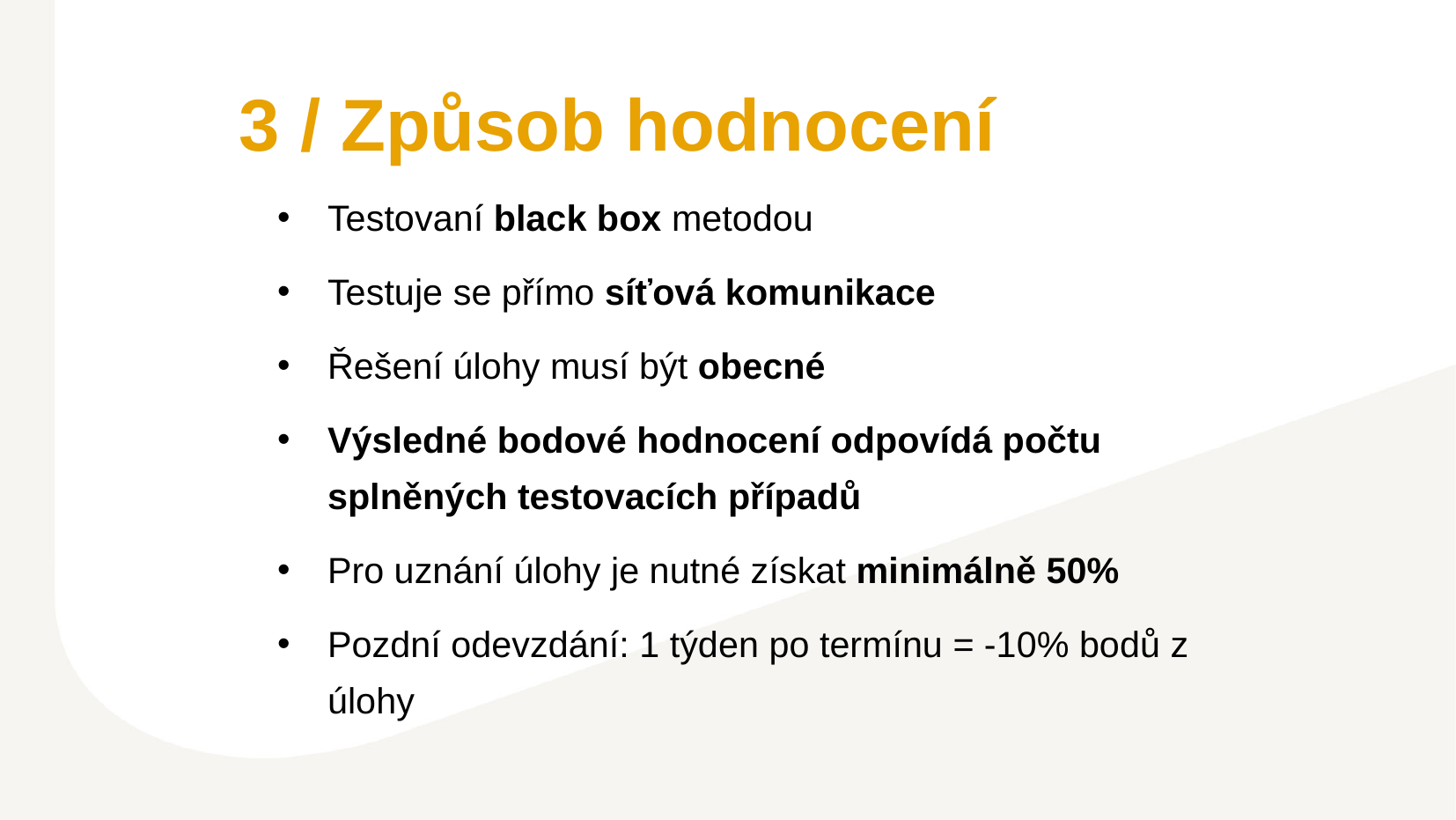

3 / Způsob hodnocení
Testovaní black box metodou
Testuje se přímo síťová komunikace
Řešení úlohy musí být obecné
Výsledné bodové hodnocení odpovídá počtu splněných testovacích případů
Pro uznání úlohy je nutné získat minimálně 50%
Pozdní odevzdání: 1 týden po termínu = -10% bodů z úlohy